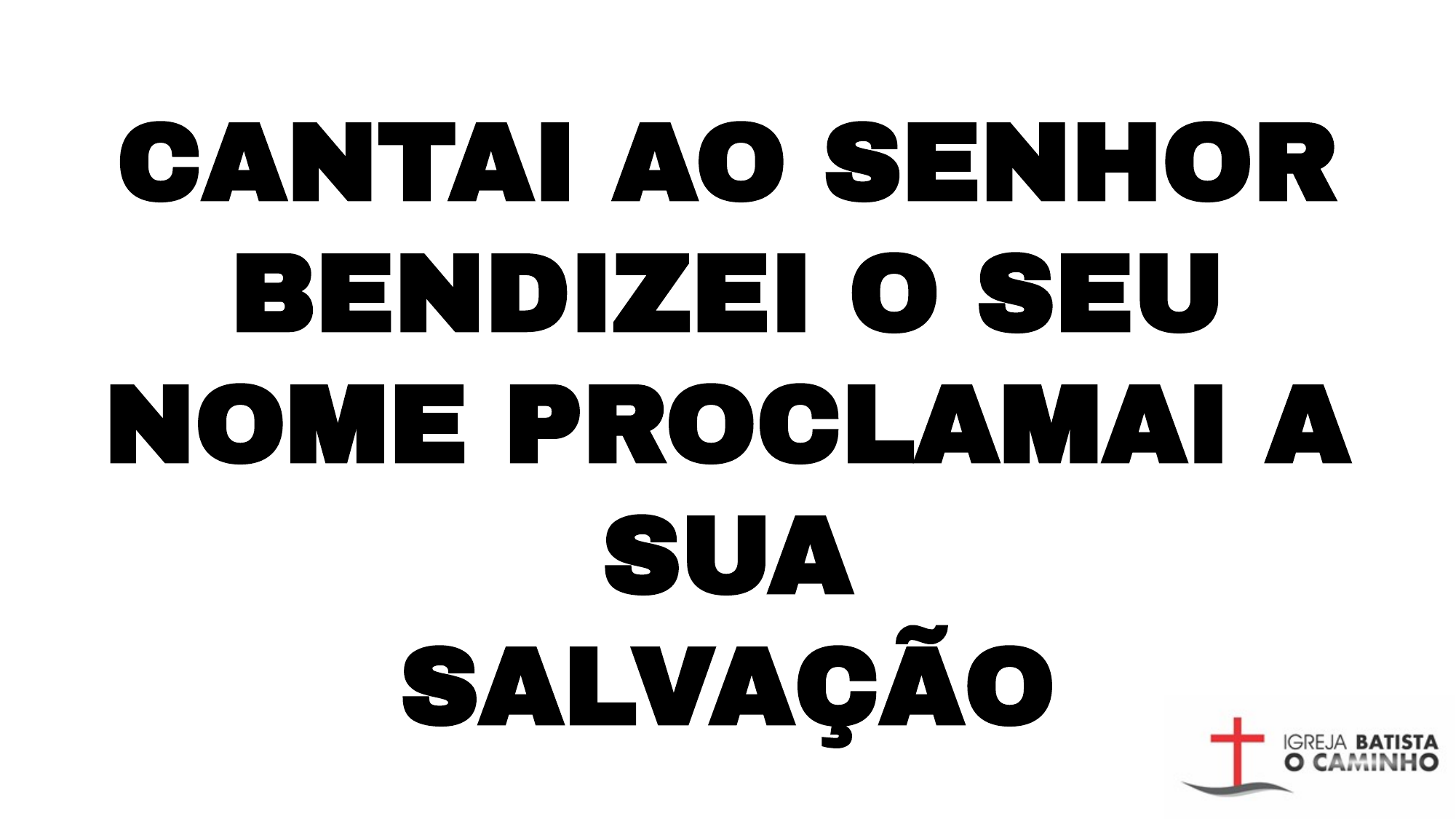

# CANTAI AO SENHOR BENDIZEI O SEU NOME PROCLAMAI A SUA SALVAÇÃO